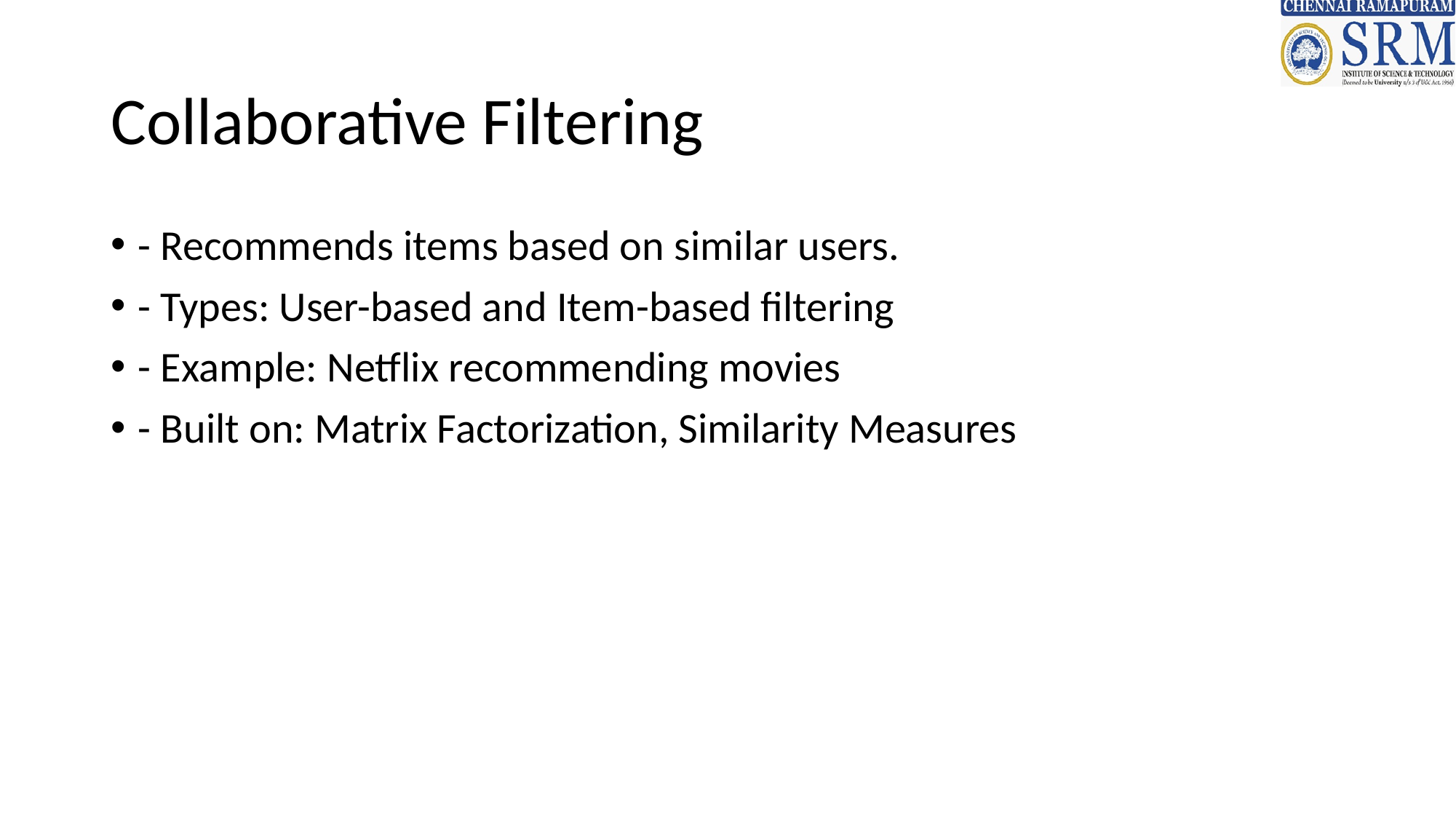

# Collaborative Filtering
- Recommends items based on similar users.
- Types: User-based and Item-based filtering
- Example: Netflix recommending movies
- Built on: Matrix Factorization, Similarity Measures